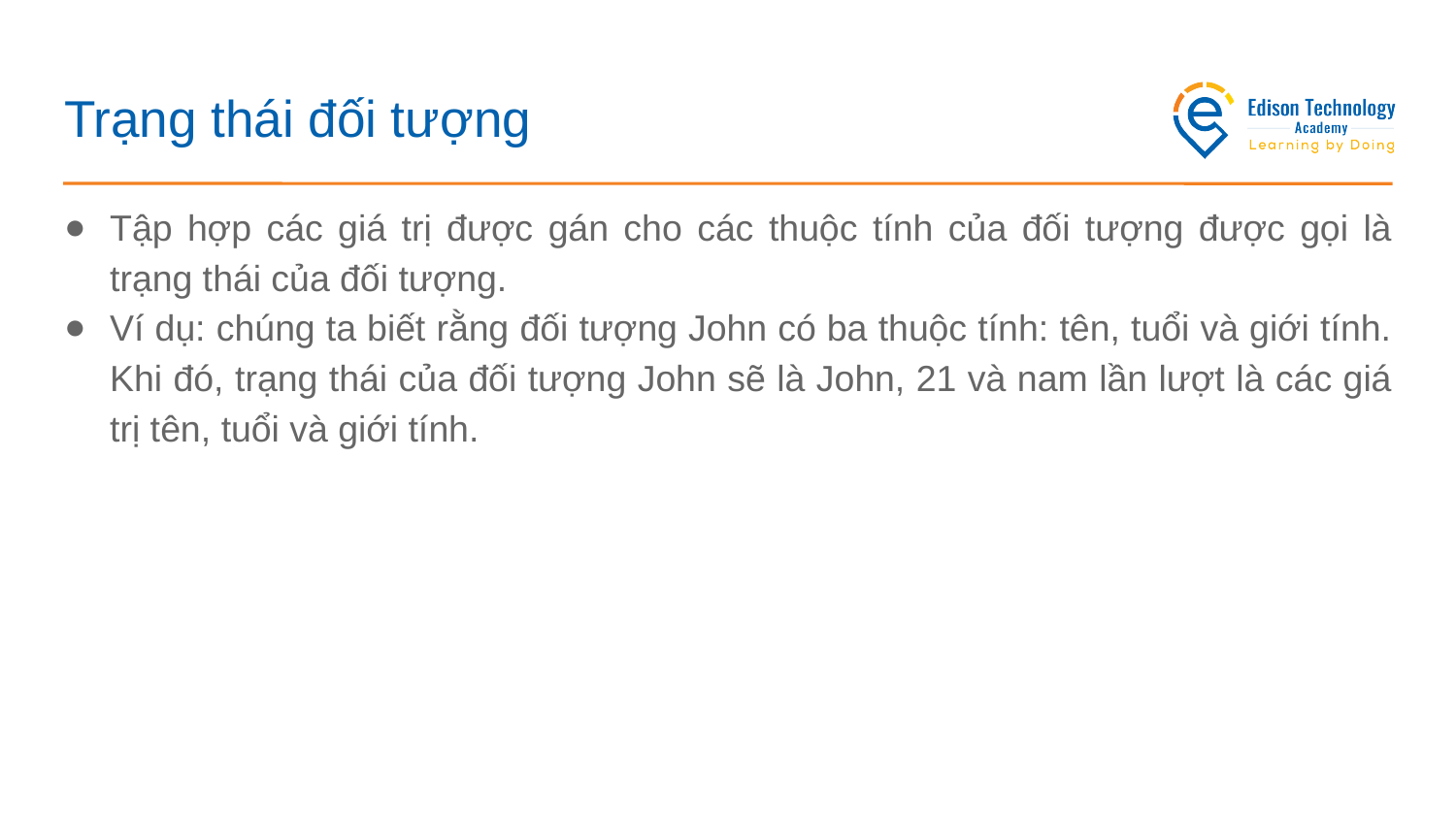

# Trạng thái đối tượng
Tập hợp các giá trị được gán cho các thuộc tính của đối tượng được gọi là trạng thái của đối tượng.
Ví dụ: chúng ta biết rằng đối tượng John có ba thuộc tính: tên, tuổi và giới tính. Khi đó, trạng thái của đối tượng John sẽ là John, 21 và nam lần lượt là các giá trị tên, tuổi và giới tính.